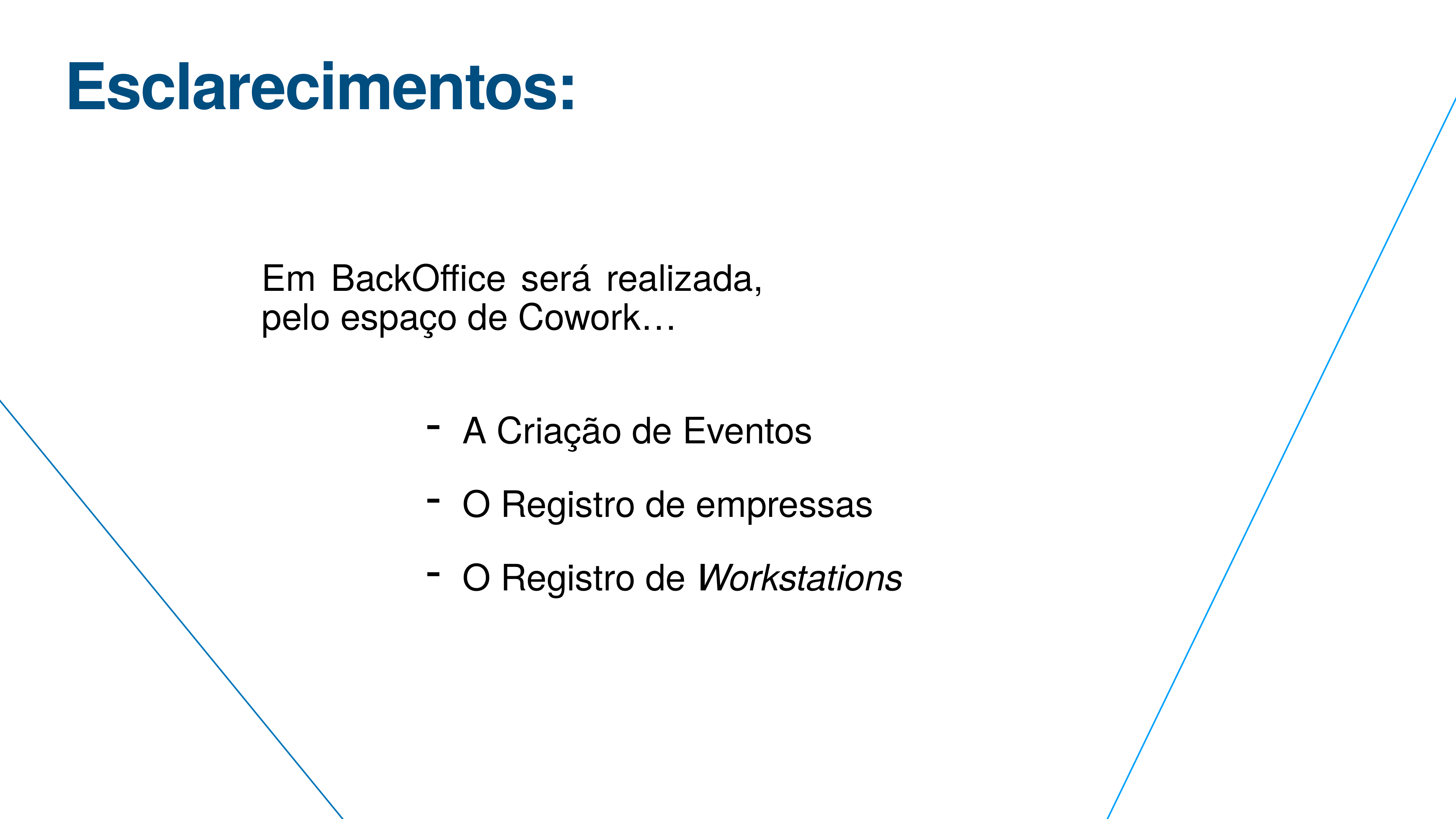

# Esclarecimentos:
Em BackOffice será realizada, pelo espaço de Cowork…

A Criação de Eventos
O Registro de empressas
O Registro de Workstations